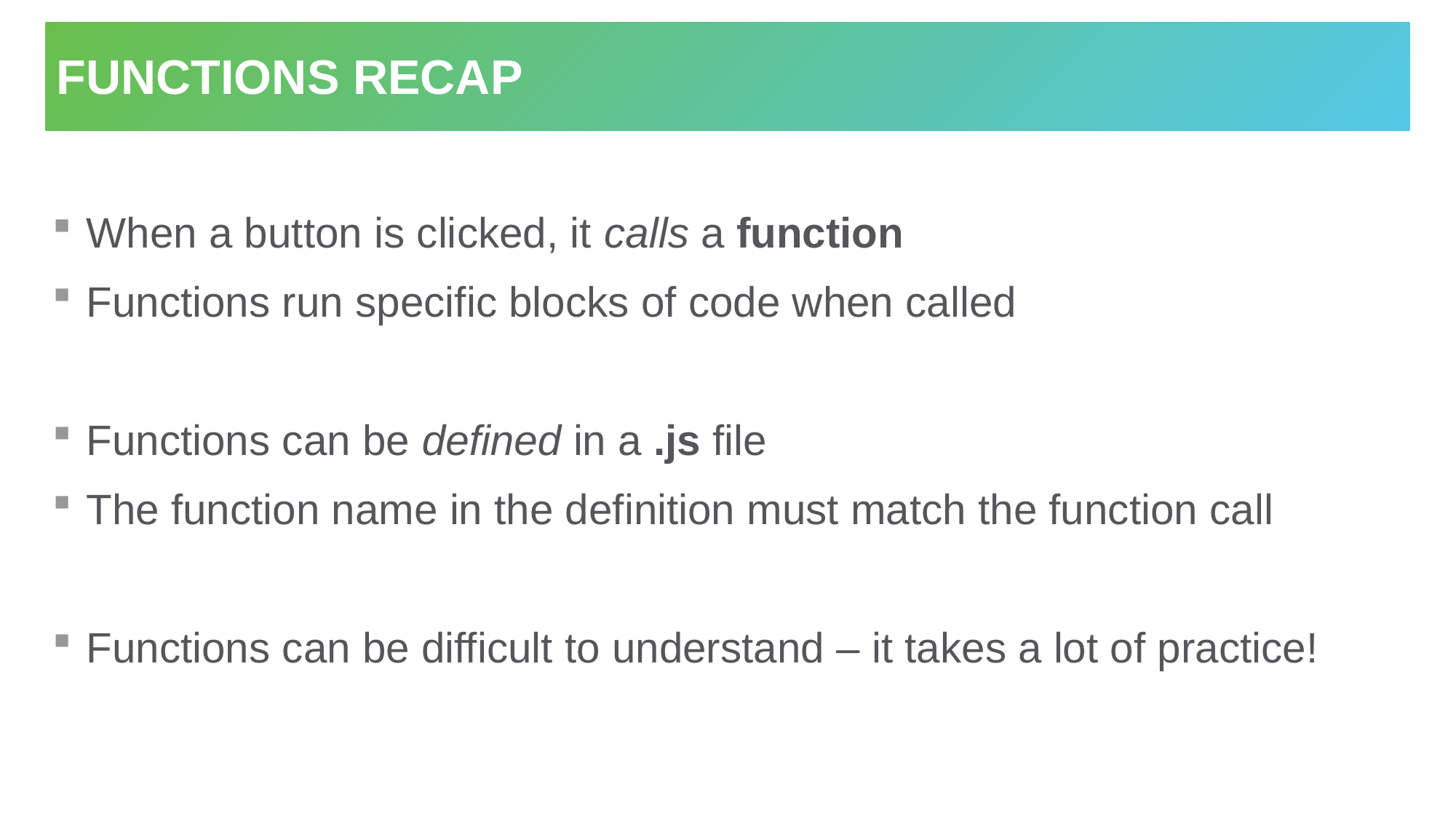

# Functions recap

When a button is clicked, it calls a function
Functions run specific blocks of code when called

Functions can be defined in a .js file
The function name in the definition must match the function call

Functions can be difficult to understand – it takes a lot of practice!